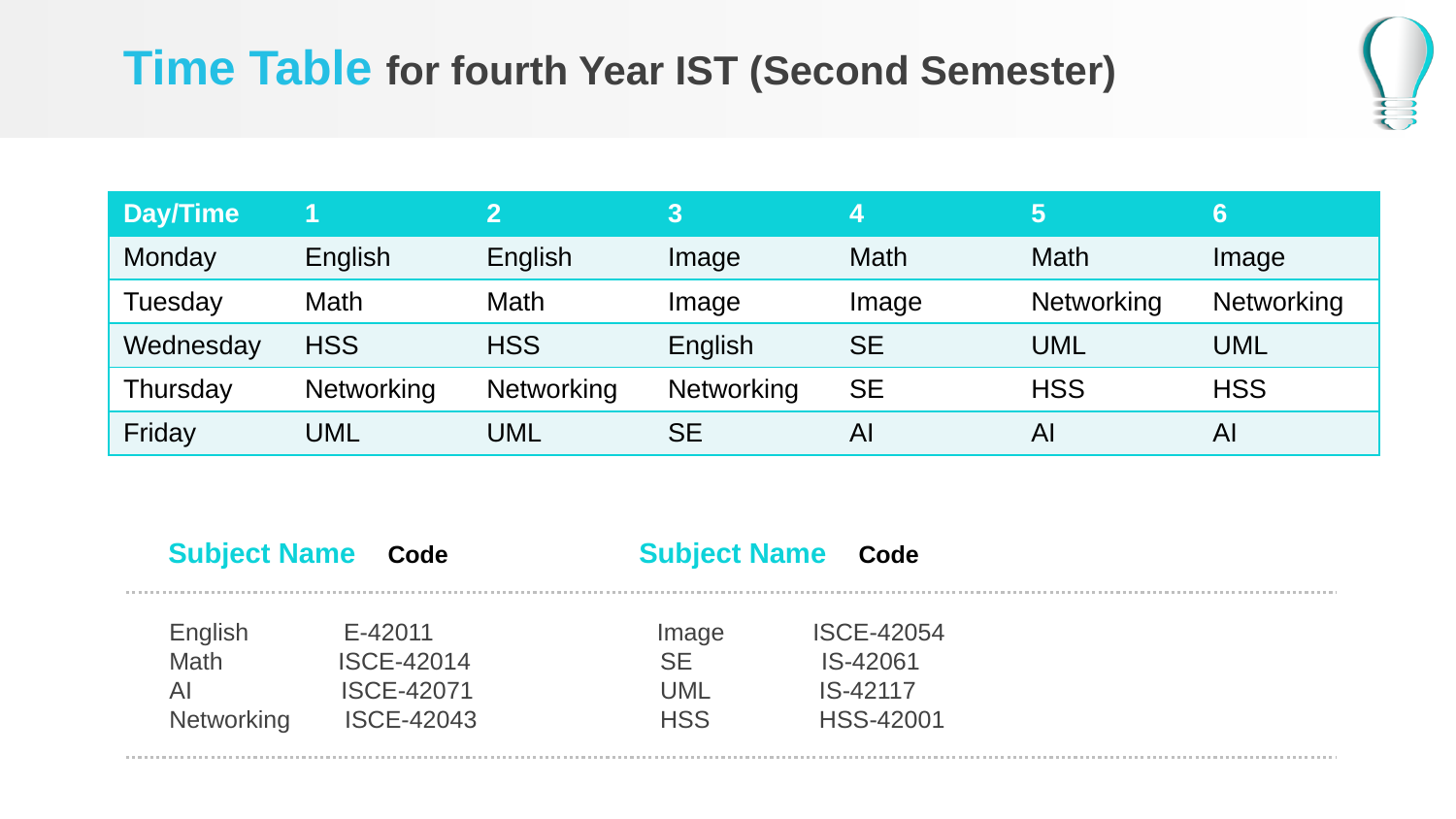

# Time Table for fourth Year IST (Second Semester)
| Day/Time | 1 | 2 | 3 | 4 | 5 | 6 |
| --- | --- | --- | --- | --- | --- | --- |
| Monday | English | English | Image | Math | Math | Image |
| Tuesday | Math | Math | Image | Image | Networking | Networking |
| Wednesday | HSS | HSS | English | SE | UML | UML |
| Thursday | Networking | Networking | Networking | SE | HSS | HSS |
| Friday | UML | UML | SE | AI | AI | AI |
Subject Name    Code
Subject Name    Code

English              E-42011                                 Image             ISCE-42054
Math                 ISCE-42014	        SE                   IS-42061
AI                      ISCE-42071	        UML	          IS-42117
Networking        ISCE-42043	        HSS 	          HSS-42001